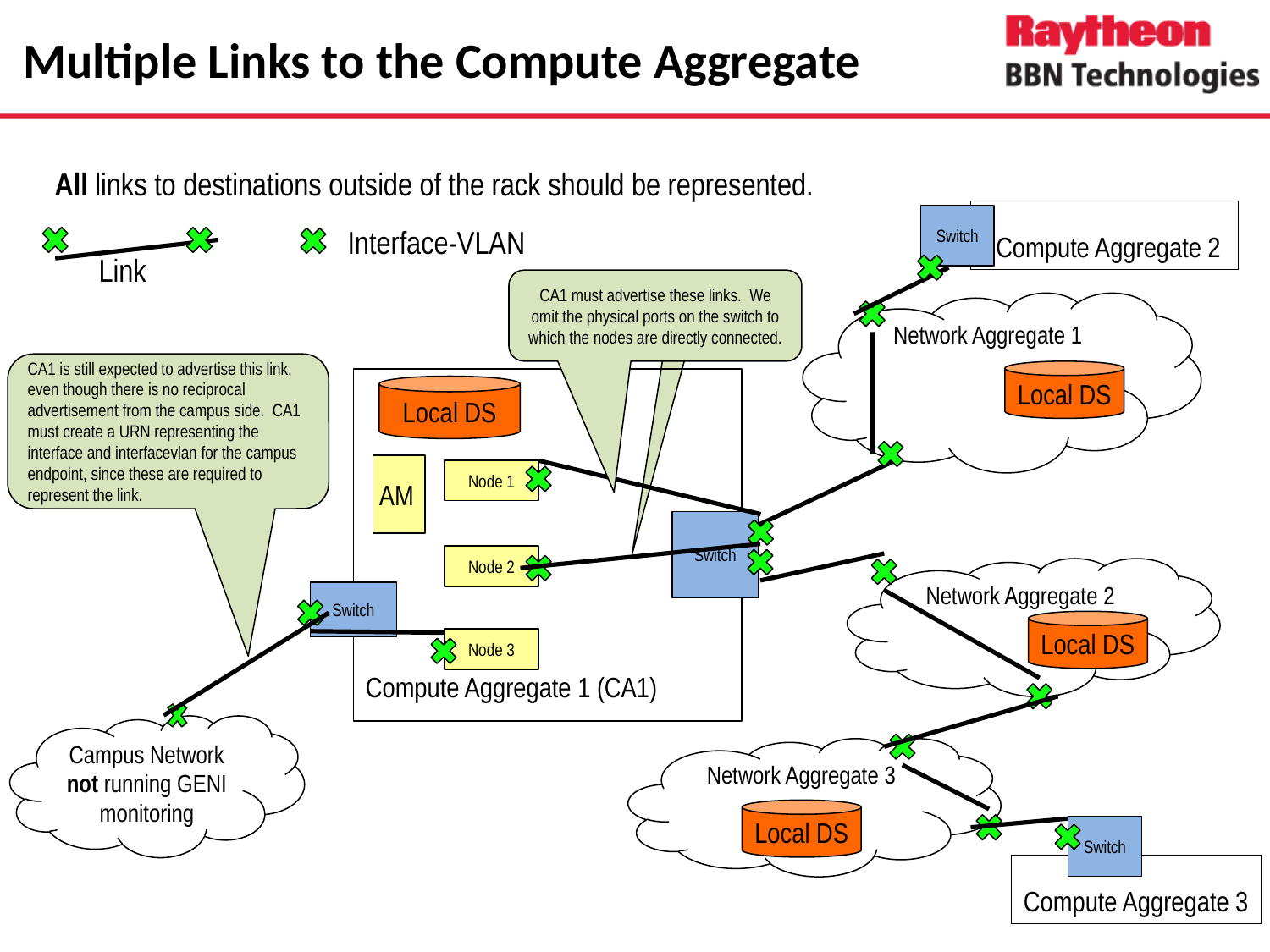

# Multiple Links to the Compute Aggregate

All links to destinations outside of the rack should be represented.

  Compute Aggregate 2
Switch
Interface-VLAN

Link

CA1 must advertise these links.  We omit the physical ports on the switch to which the nodes are directly connected.
Network Aggregate 1

CA1 is still expected to advertise this link, even though there is no reciprocal advertisement from the campus side.  CA1 must create a URN representing the interface and interfacevlan for the campus endpoint, since these are required to represent the link.
Local DS

   Compute Aggregate 1 (CA1)

Local DS
 AM
Node 1
Switch
Node 2
Node 3

Network Aggregate 2

Switch

Local DS

Campus Network
not running GENI monitoring

Network Aggregate 3

Local DS

Switch

Compute Aggregate 3